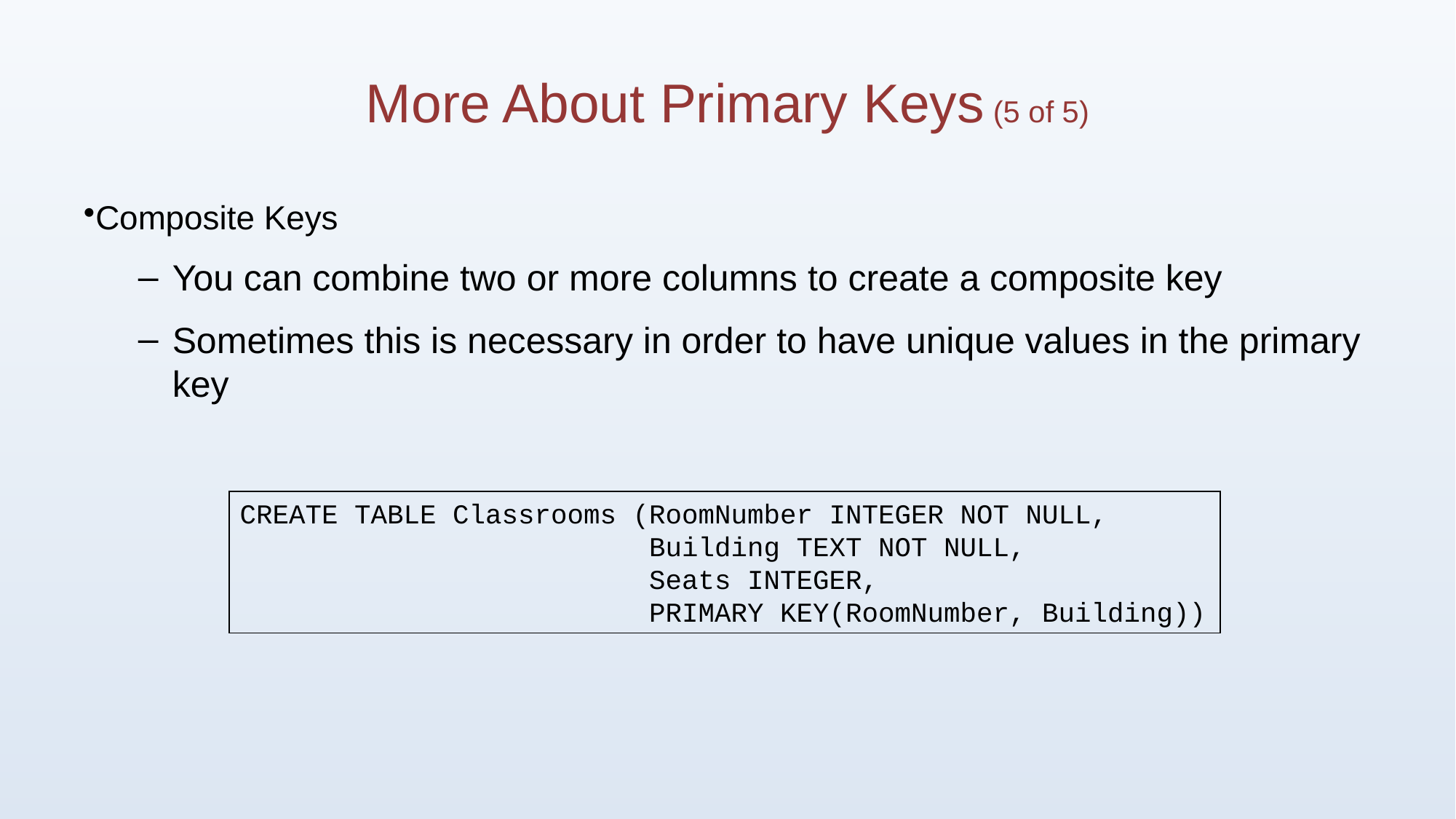

# More About Primary Keys (5 of 5)
Composite Keys
You can combine two or more columns to create a composite key
Sometimes this is necessary in order to have unique values in the primary key
CREATE TABLE Classrooms (RoomNumber INTEGER NOT NULL,
                         Building TEXT NOT NULL,
                         Seats INTEGER,
                         PRIMARY KEY(RoomNumber, Building))